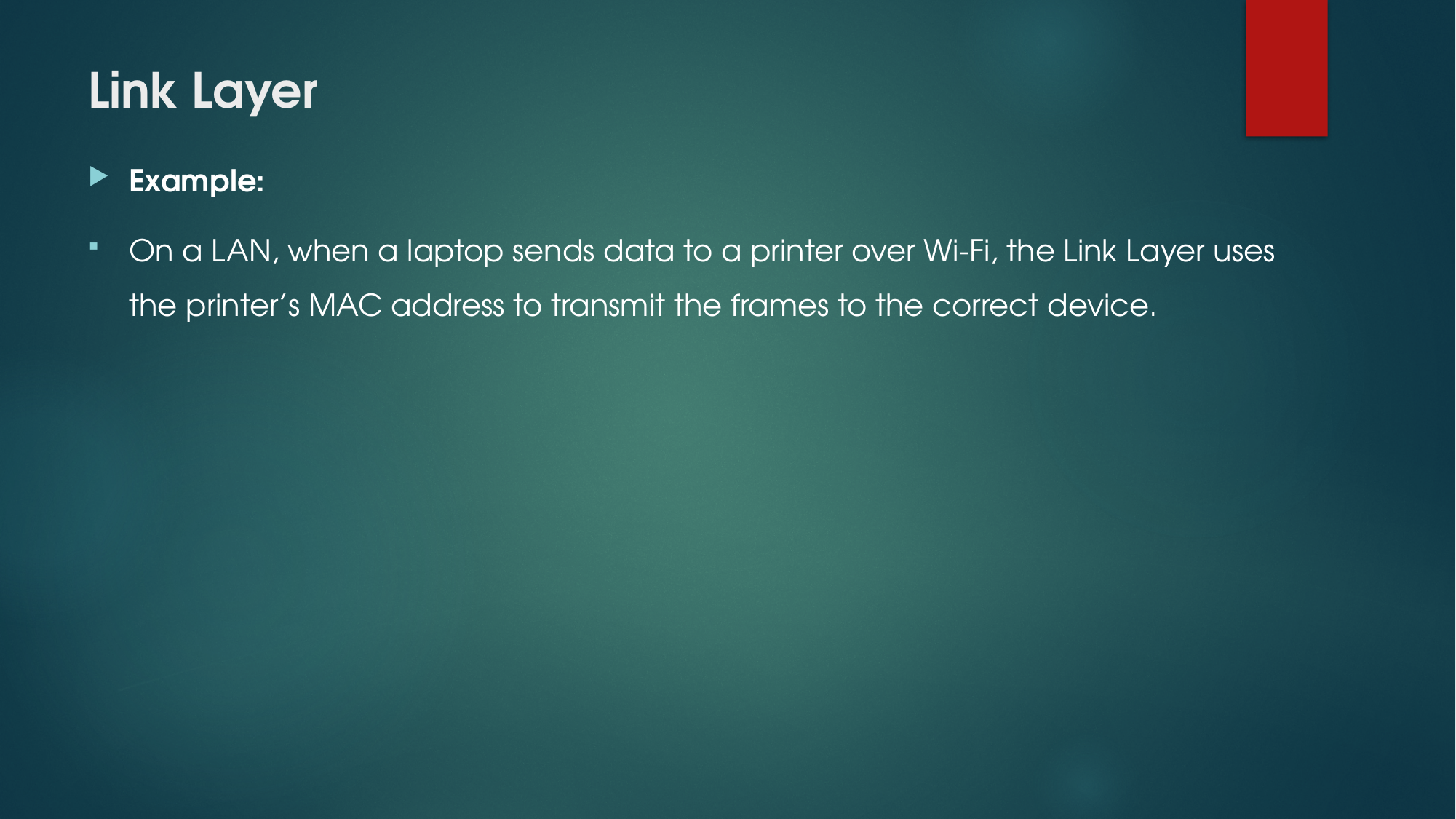

# Link Layer
Example:
On a LAN, when a laptop sends data to a printer over Wi-Fi, the Link Layer uses the printer’s MAC address to transmit the frames to the correct device.